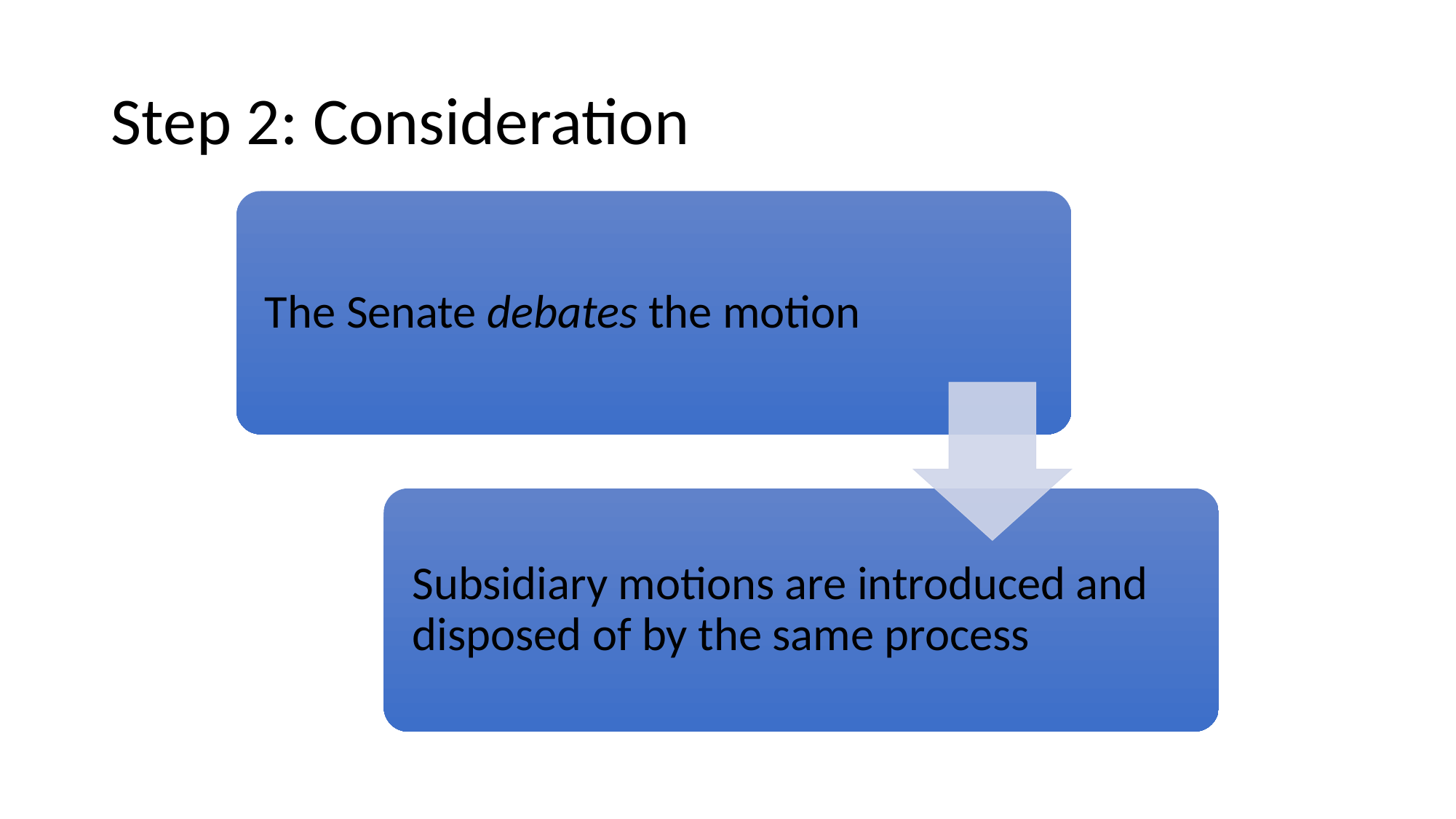

# Step 2: Consideration
The Senate debates the motion
Subsidiary motions are introduced and disposed of by the same process